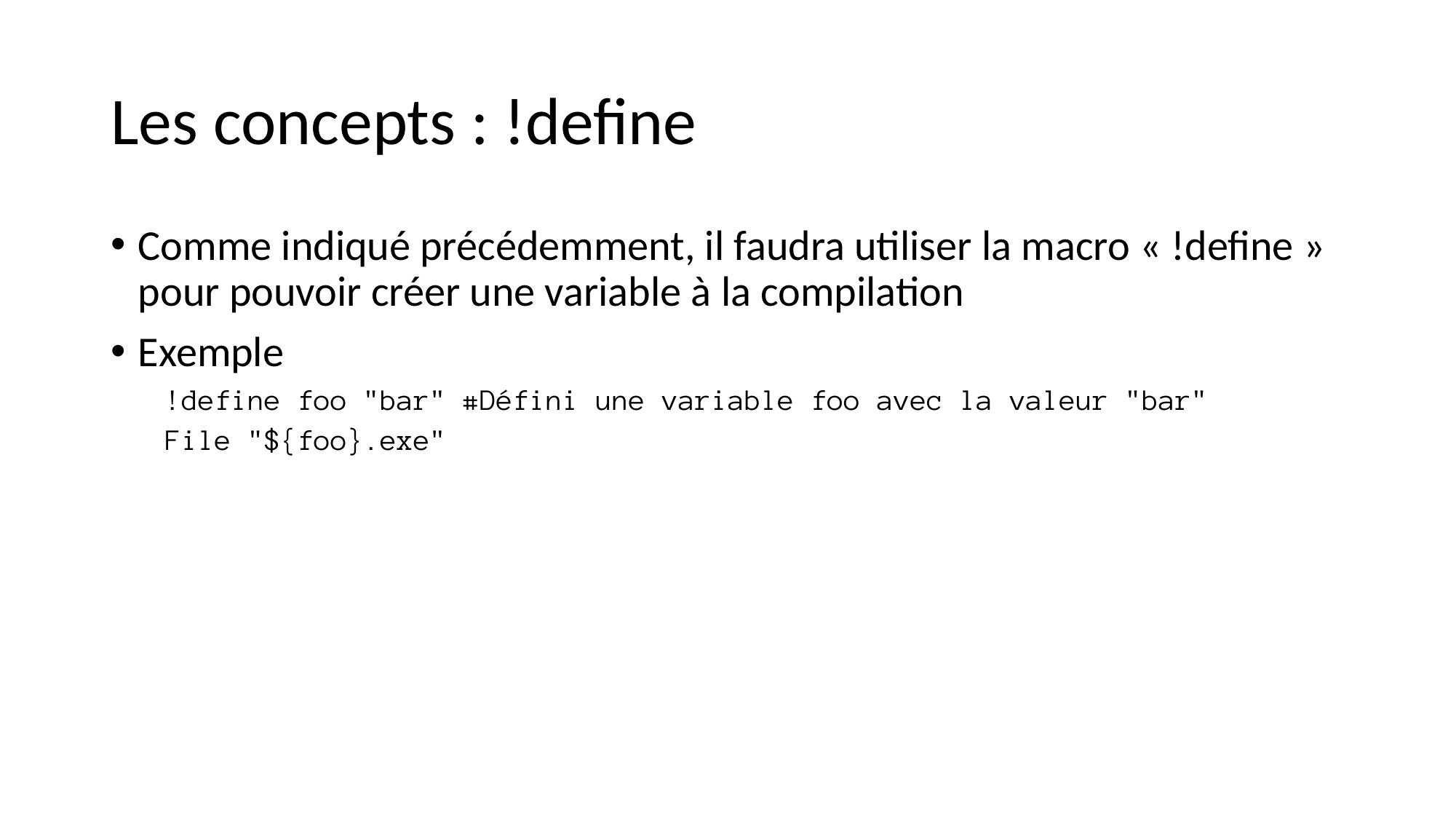

# Les concepts : !define
Comme indiqué précédemment, il faudra utiliser la macro « !define » pour pouvoir créer une variable à la compilation
Exemple
!define foo "bar" #Défini une variable foo avec la valeur "bar"
File "${foo}.exe"